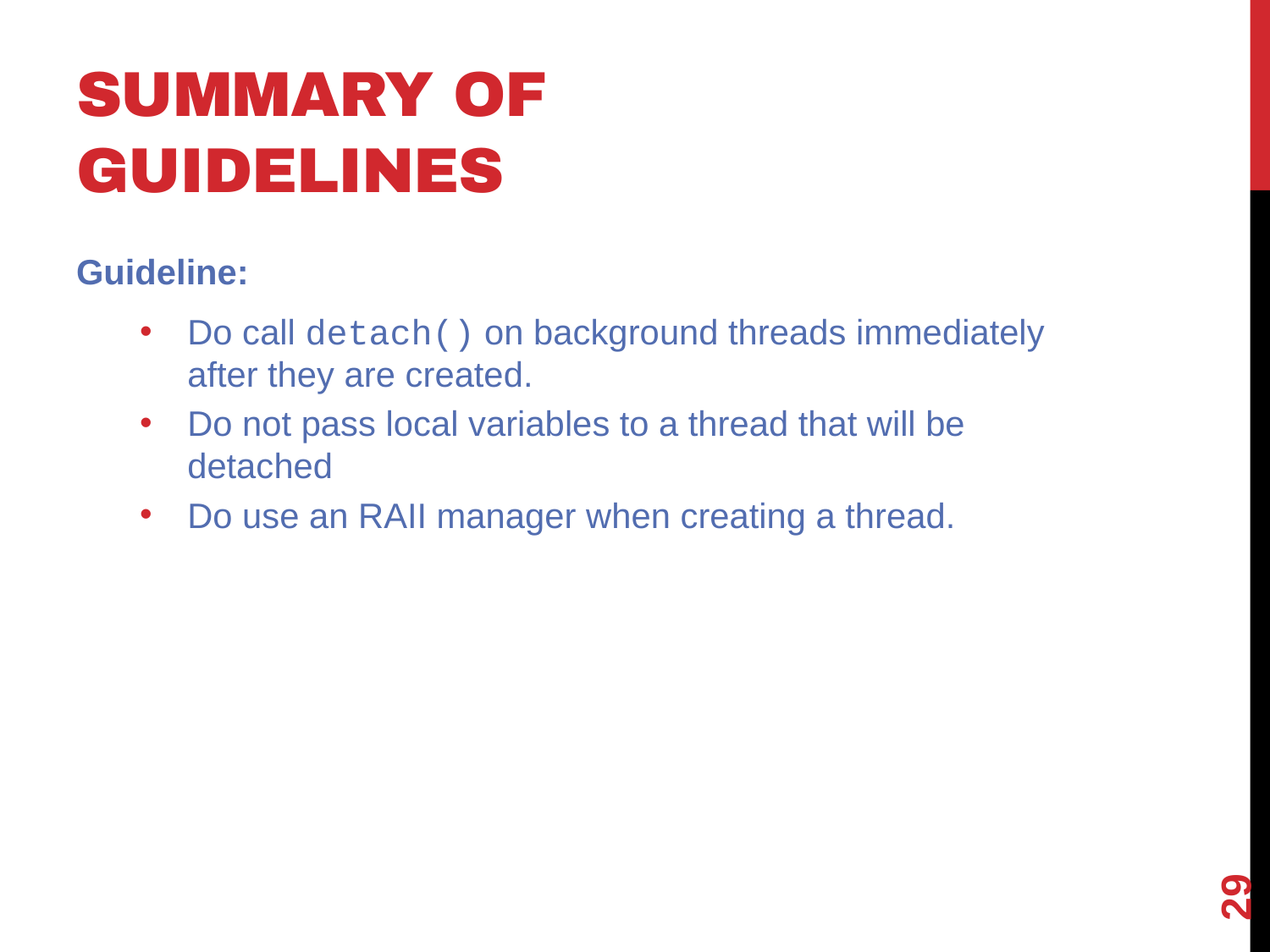

# Summary of Guidelines
Guideline:
Do call detach() on background threads immediately after they are created.
Do not pass local variables to a thread that will be detached
Do use an RAII manager when creating a thread.

29